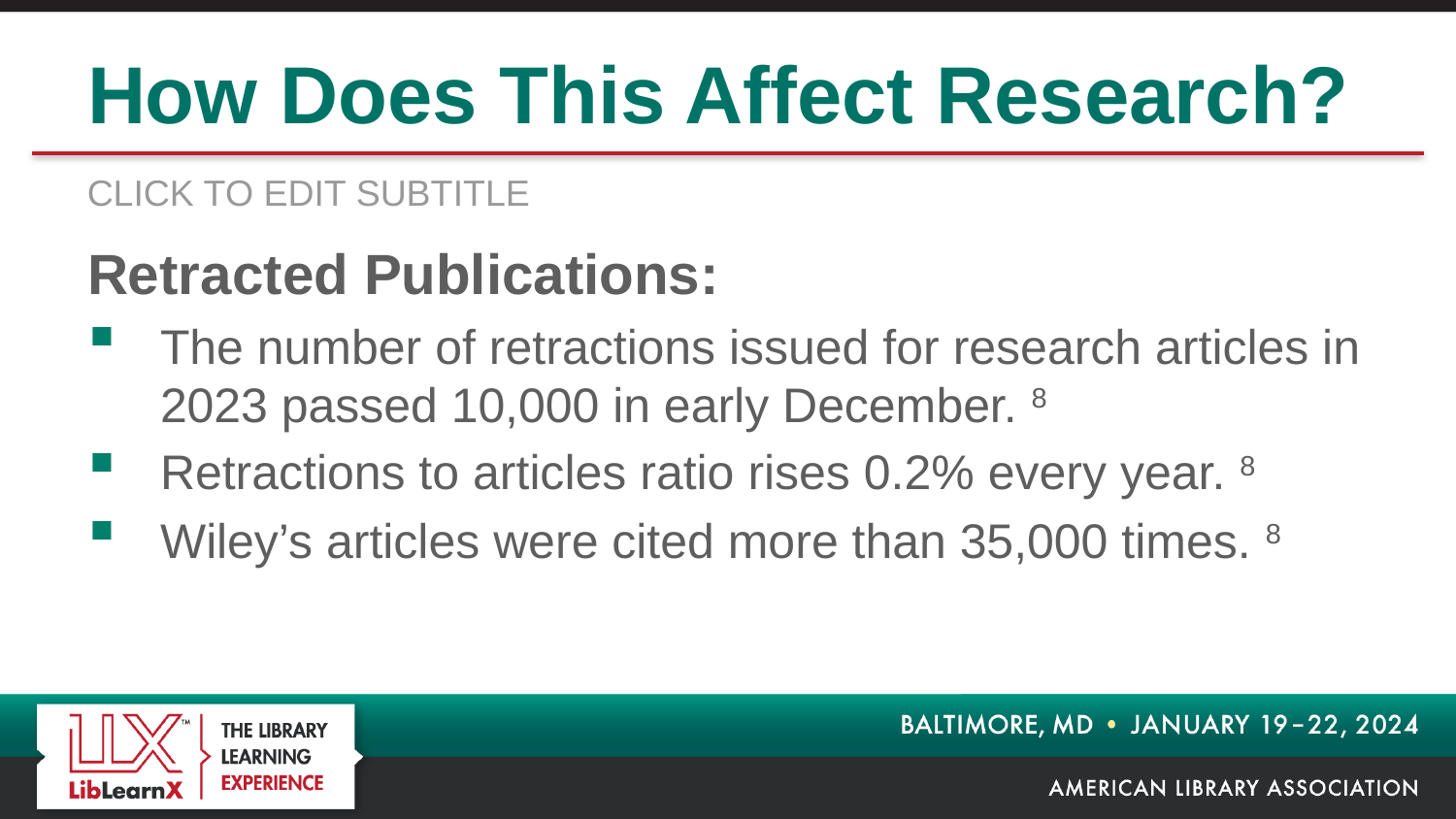

# How Does This Affect Research?
Retracted Publications:
The number of retractions issued for research articles in 2023 passed 10,000 in early December. 8
Retractions to articles ratio rises 0.2% every year. 8
Wiley’s articles were cited more than 35,000 times. 8